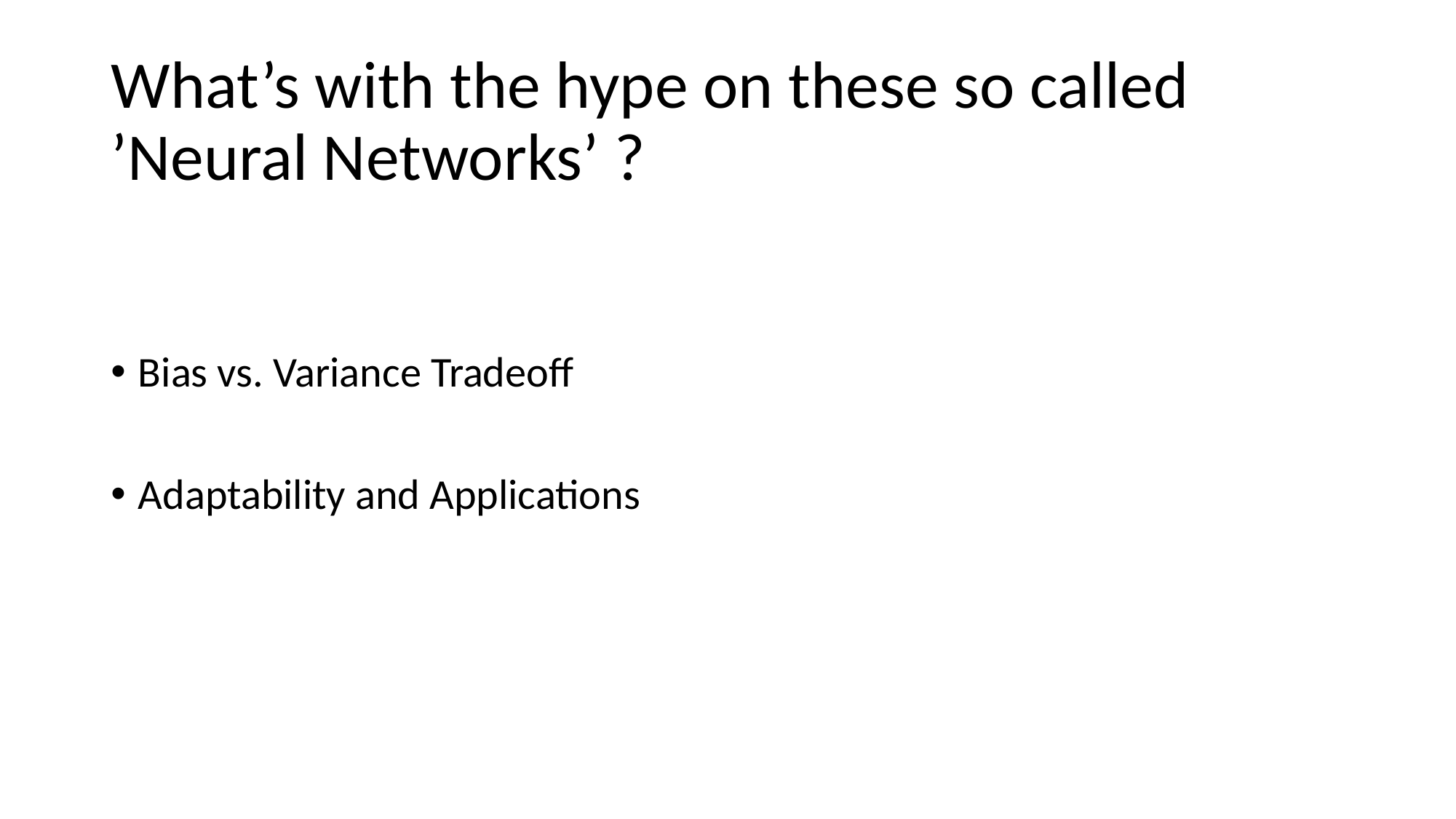

# What’s with the hype on these so called ’Neural Networks’ ?

Bias vs. Variance Tradeoff

Adaptability and Applications